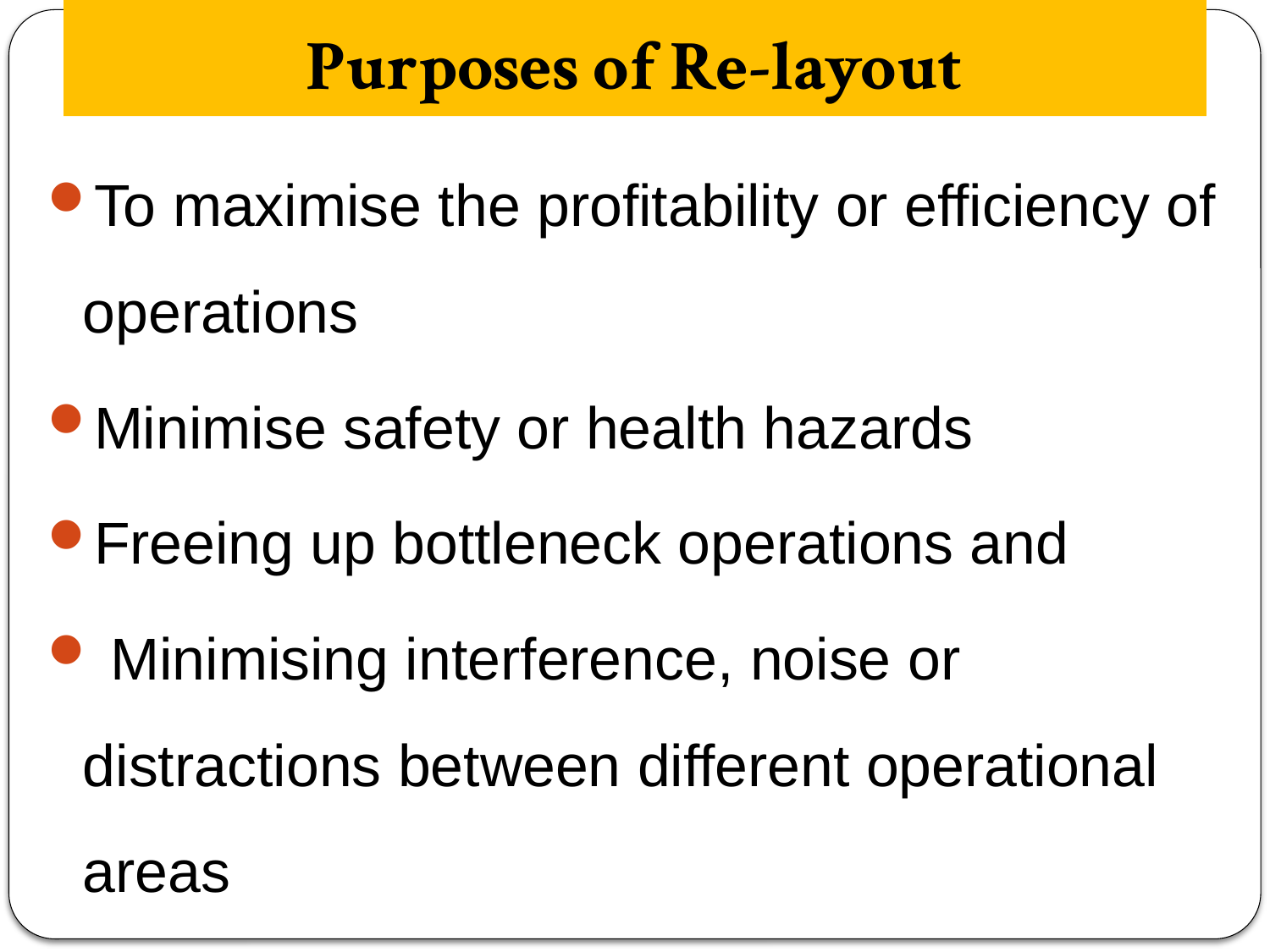

# Purposes of Re-layout
To maximise the profitability or efficiency of operations
Minimise safety or health hazards
Freeing up bottleneck operations and
 Minimising interference, noise or distractions between different operational areas